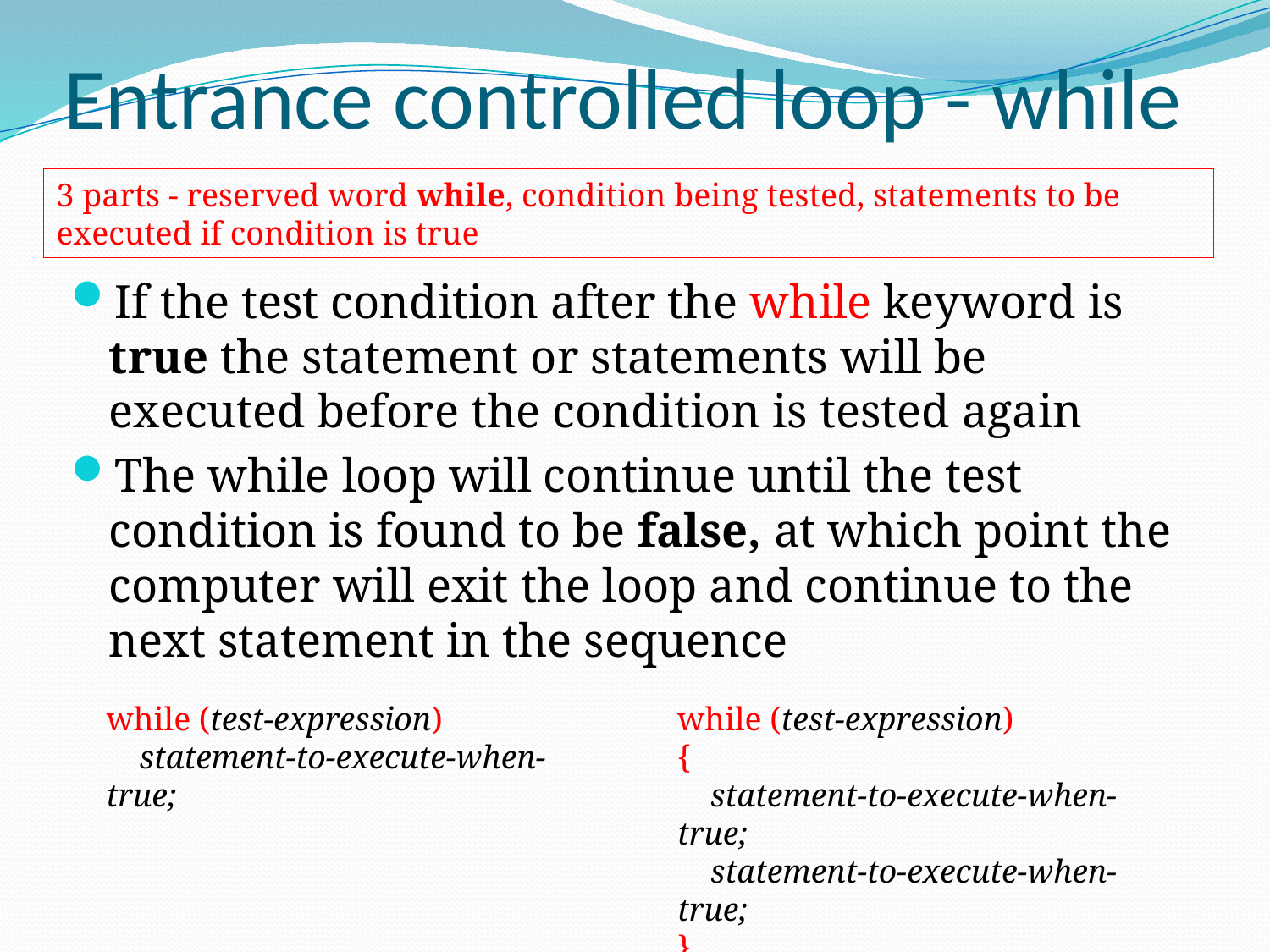

# Entrance controlled loop - while
3 parts - reserved word while, condition being tested, statements to be executed if condition is true
If the test condition after the while keyword is true the statement or statements will be executed before the condition is tested again
The while loop will continue until the test condition is found to be false, at which point the computer will exit the loop and continue to the next statement in the sequence
while (test-expression)
    statement-to-execute-when-true;
while (test-expression)
{
    statement-to-execute-when-true;
    statement-to-execute-when-true;
}